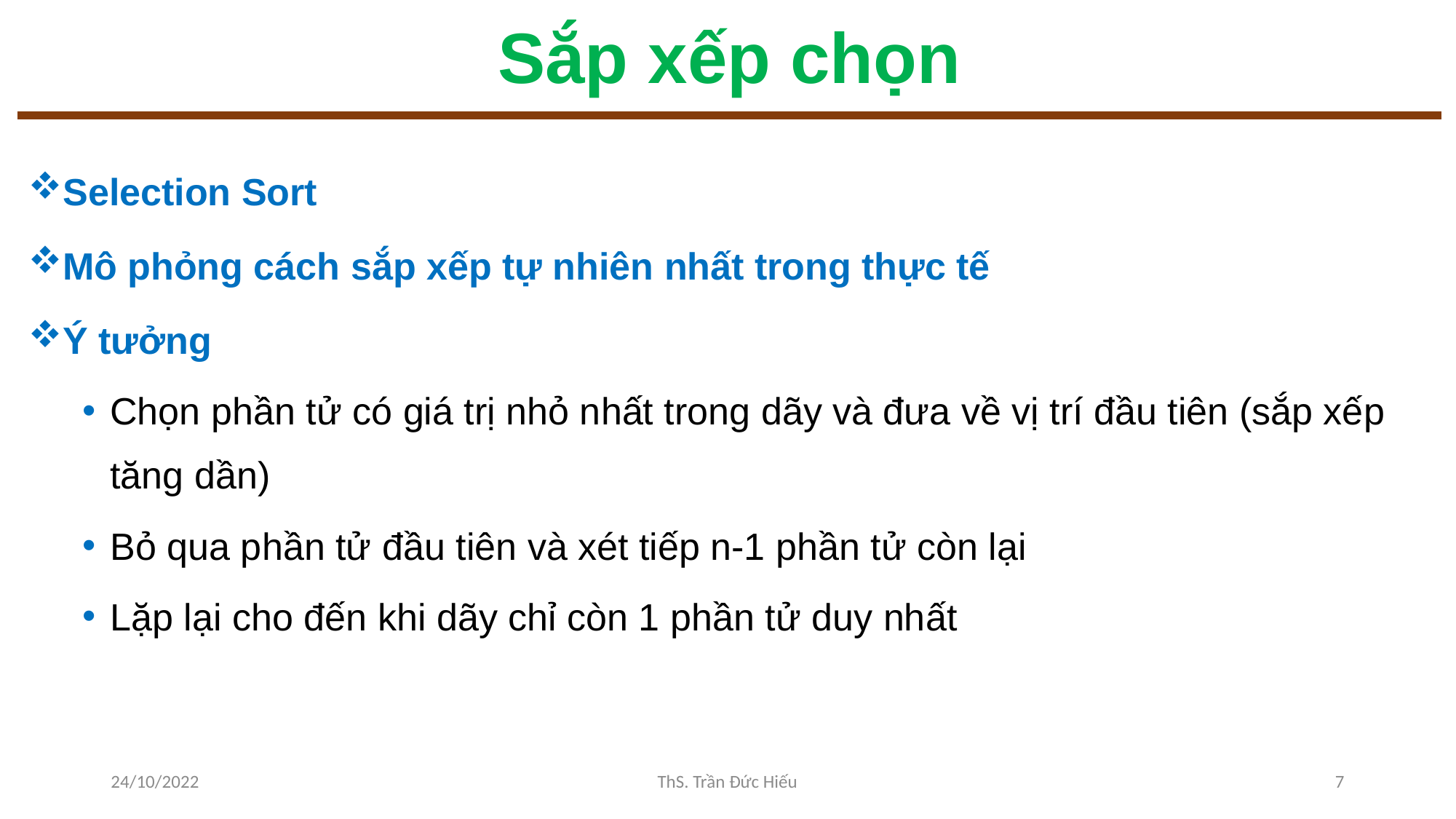

# Sắp xếp chọn
Selection Sort
Mô phỏng cách sắp xếp tự nhiên nhất trong thực tế
Ý tưởng
Chọn phần tử có giá trị nhỏ nhất trong dãy và đưa về vị trí đầu tiên (sắp xếp tăng dần)
Bỏ qua phần tử đầu tiên và xét tiếp n-1 phần tử còn lại
Lặp lại cho đến khi dãy chỉ còn 1 phần tử duy nhất

24/10/2022
ThS. Trần Đức Hiếu
7